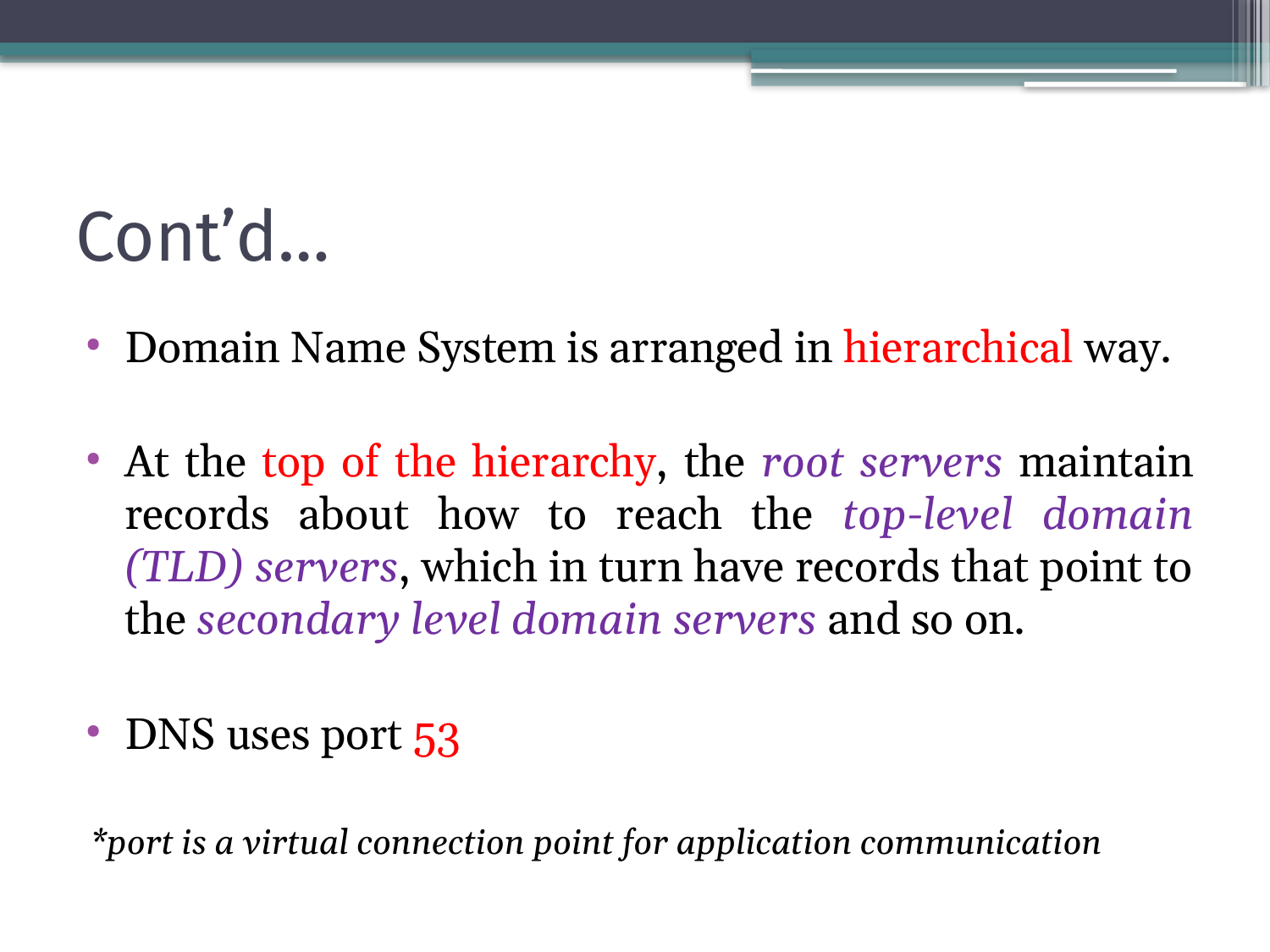

# Cont’d…
Domain Name System is arranged in hierarchical way.

At the top of the hierarchy, the root servers maintain records about how to reach the top-level domain (TLD) servers, which in turn have records that point to the secondary level domain servers and so on.

DNS uses port 53

*port is a virtual connection point for application communication